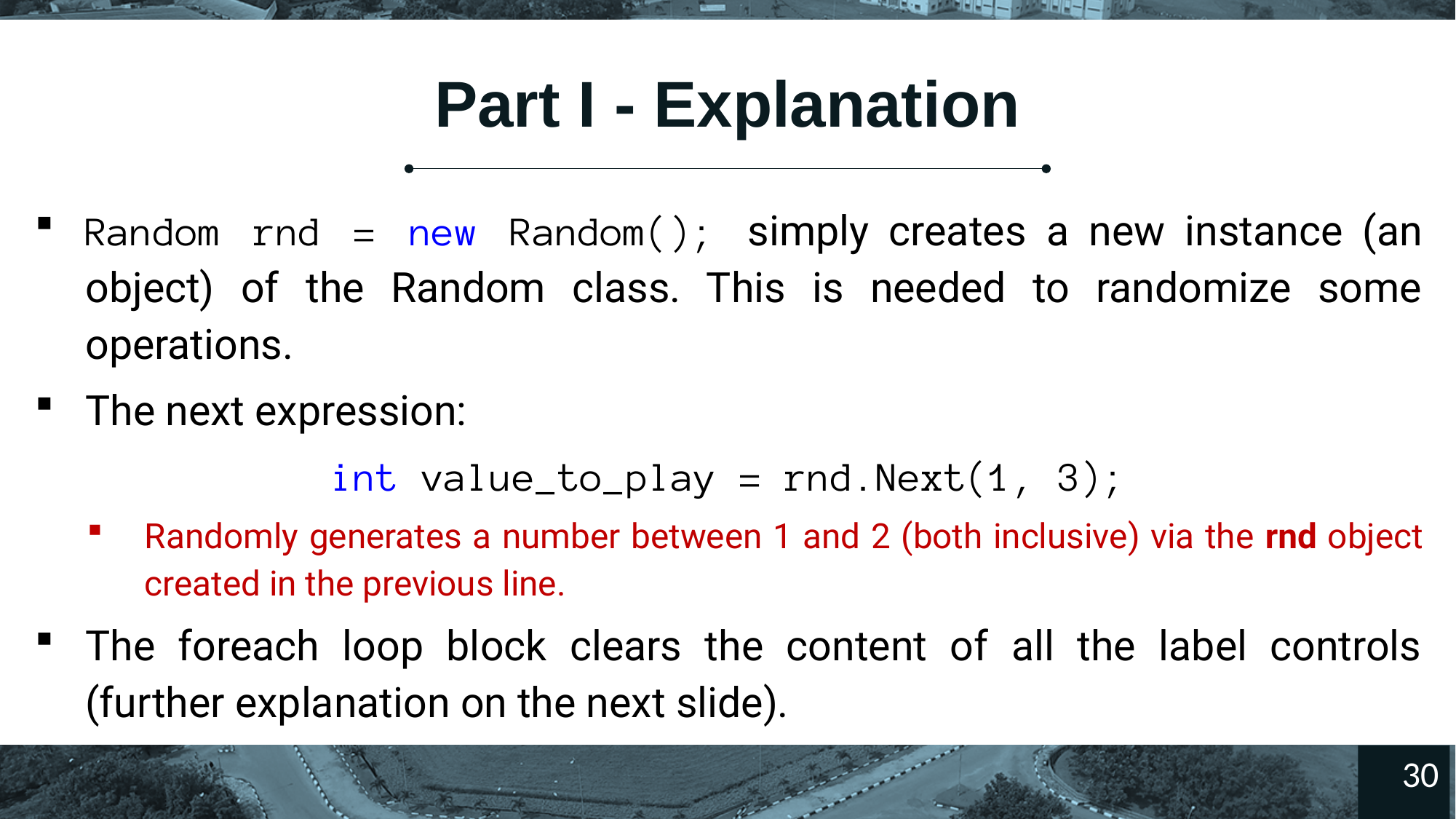

# Part I - Explanation
Random rnd = new Random(); simply creates a new instance (an object) of the Random class. This is needed to randomize some operations.
The next expression:
int value_to_play = rnd.Next(1, 3);
Randomly generates a number between 1 and 2 (both inclusive) via the rnd object created in the previous line.
The foreach loop block clears the content of all the label controls (further explanation on the next slide).
30